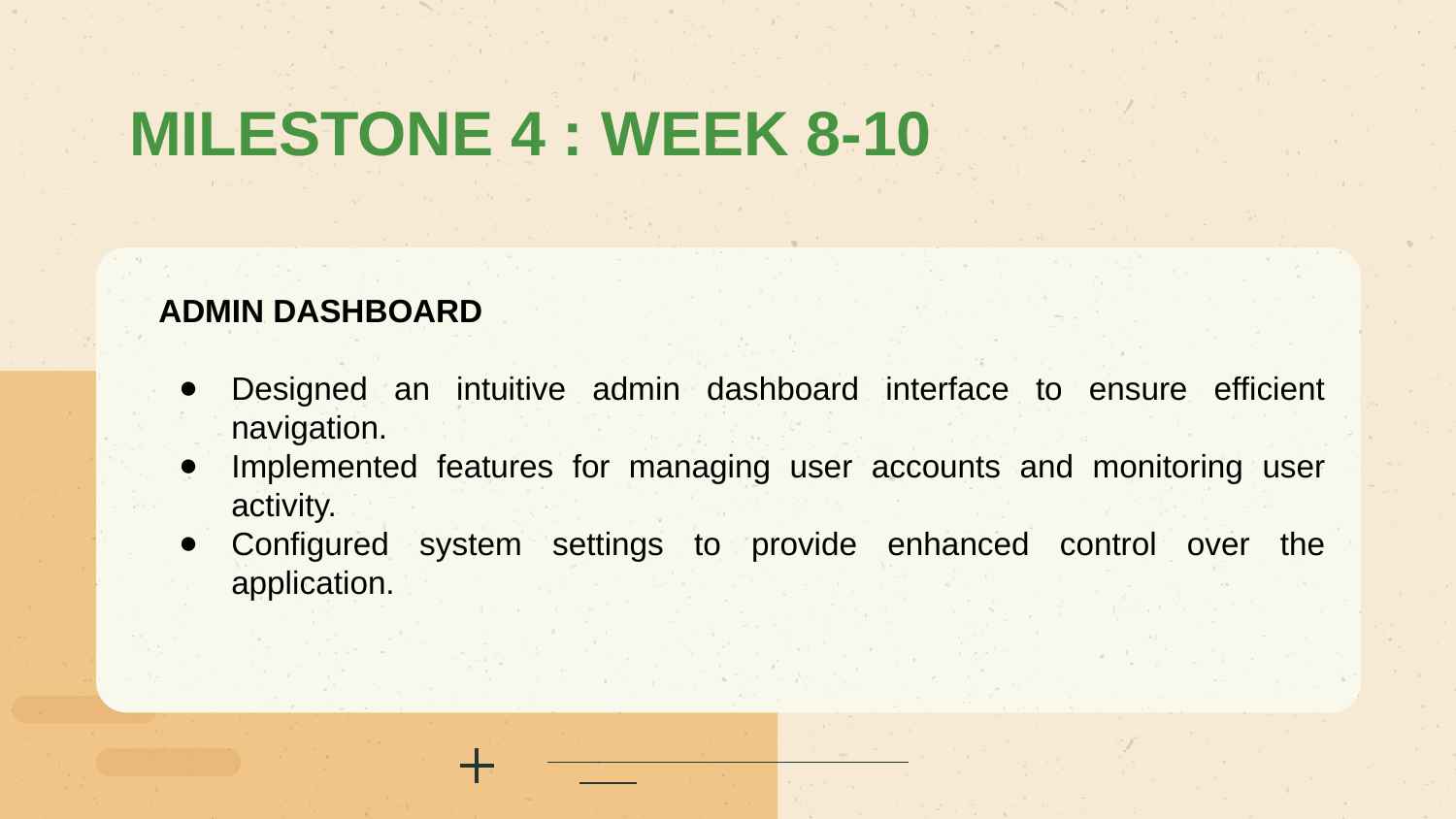

# MILESTONE 4 : WEEK 8-10
ADMIN DASHBOARD

Designed an intuitive admin dashboard interface to ensure efficient navigation.
Implemented features for managing user accounts and monitoring user activity.
Configured system settings to provide enhanced control over the application.